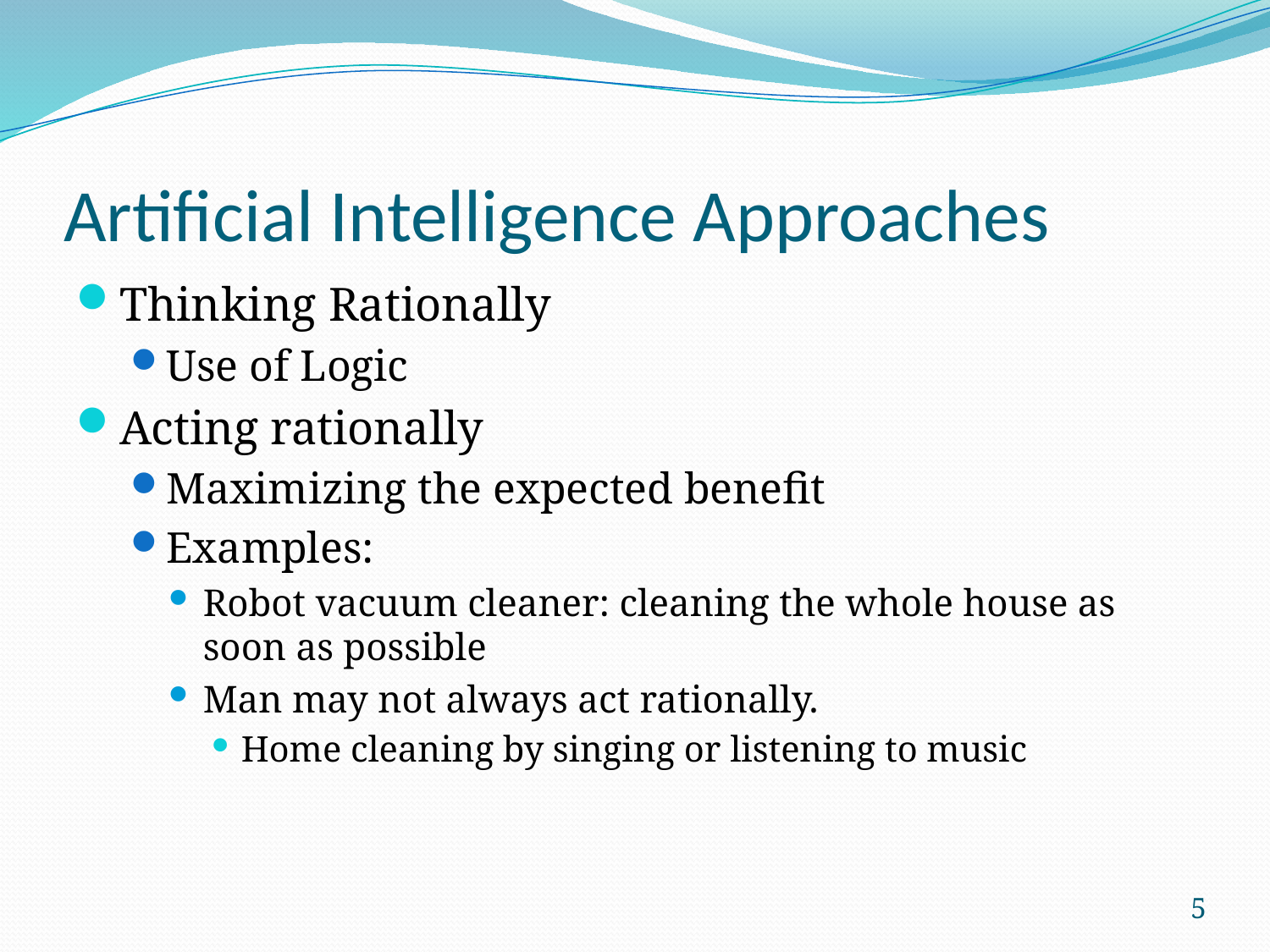

# Artificial Intelligence Approaches
Thinking Rationally
Use of Logic
Acting rationally
Maximizing the expected benefit
Examples:
Robot vacuum cleaner: cleaning the whole house as soon as possible
Man may not always act rationally.
Home cleaning by singing or listening to music

5